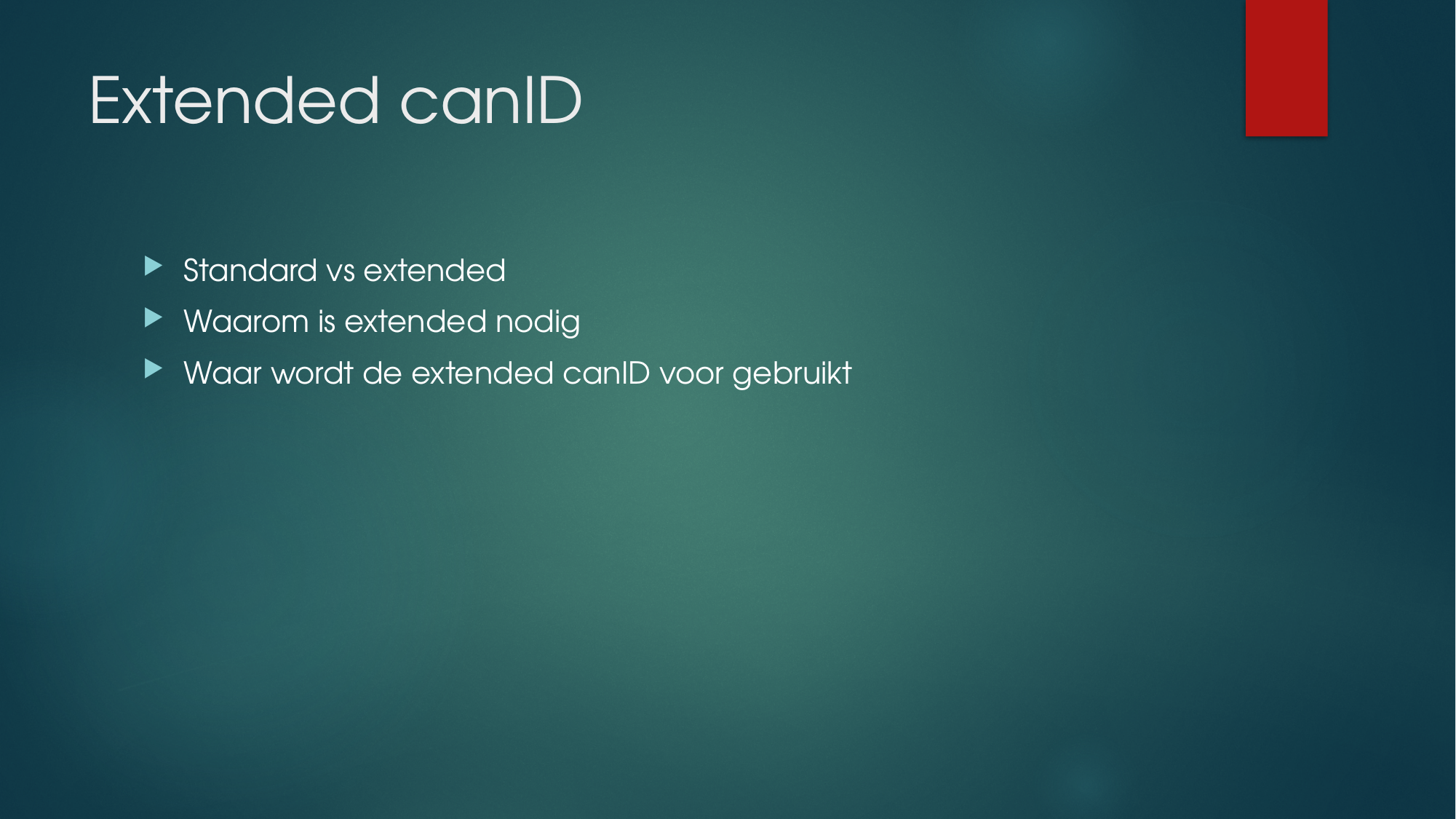

# Extended canID
Standard vs extended
Waarom is extended nodig
Waar wordt de extended canID voor gebruikt